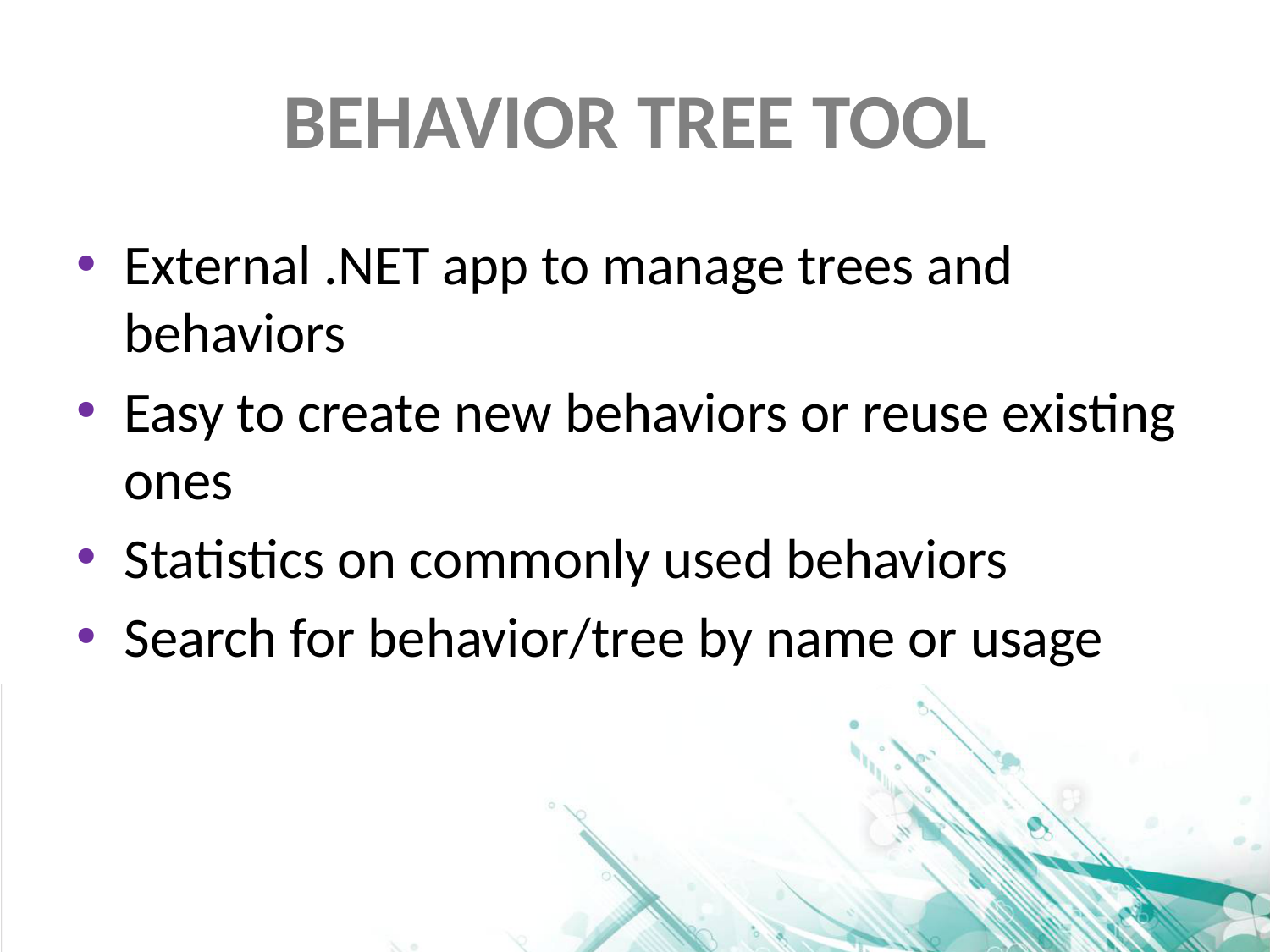

# Behavior tree tool
External .NET app to manage trees and behaviors
Easy to create new behaviors or reuse existing ones
Statistics on commonly used behaviors
Search for behavior/tree by name or usage